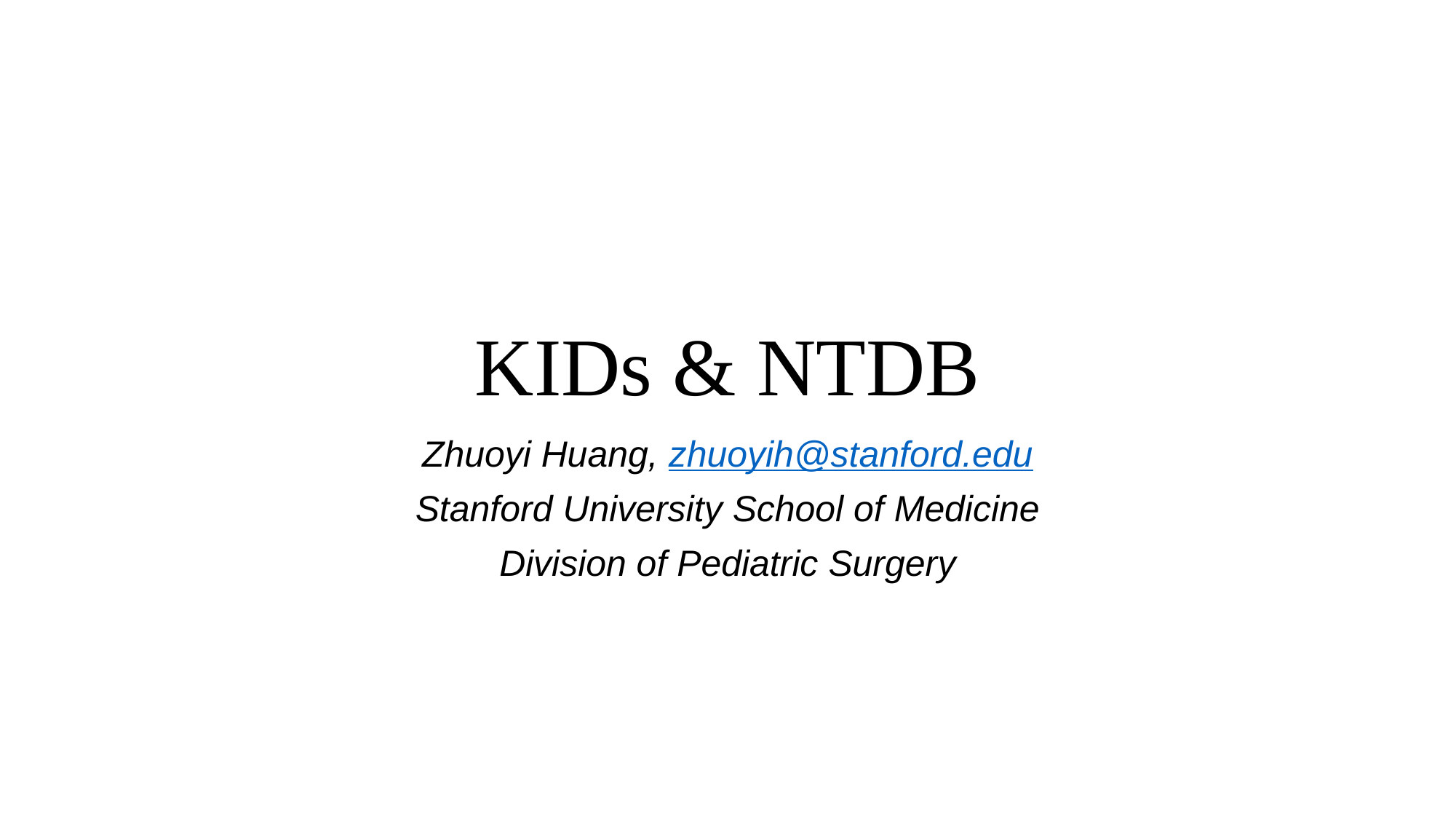

# KIDs & NTDB
Zhuoyi Huang, zhuoyih@stanford.edu
Stanford University School of Medicine
Division of Pediatric Surgery